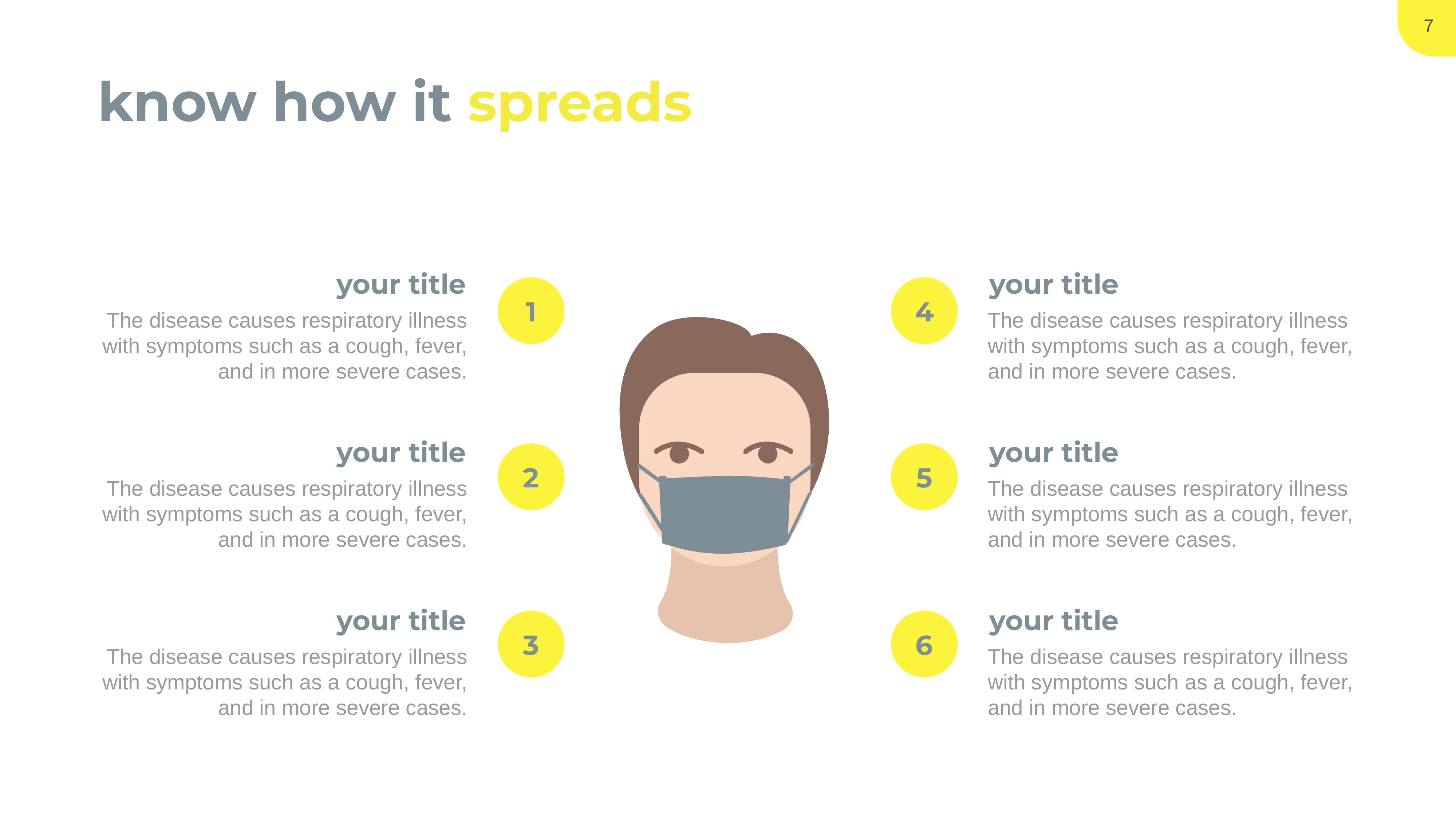

know how it spreads
your title
The disease causes respiratory illness with symptoms such as a cough, fever, and in more severe cases.
1
your title
2
The disease causes respiratory illness with symptoms such as a cough, fever, and in more severe cases.
your title
3
The disease causes respiratory illness with symptoms such as a cough, fever, and in more severe cases.
your title
The disease causes respiratory illness with symptoms such as a cough, fever, and in more severe cases.
4
your title
5
The disease causes respiratory illness with symptoms such as a cough, fever, and in more severe cases.
your title
6
The disease causes respiratory illness with symptoms such as a cough, fever, and in more severe cases.